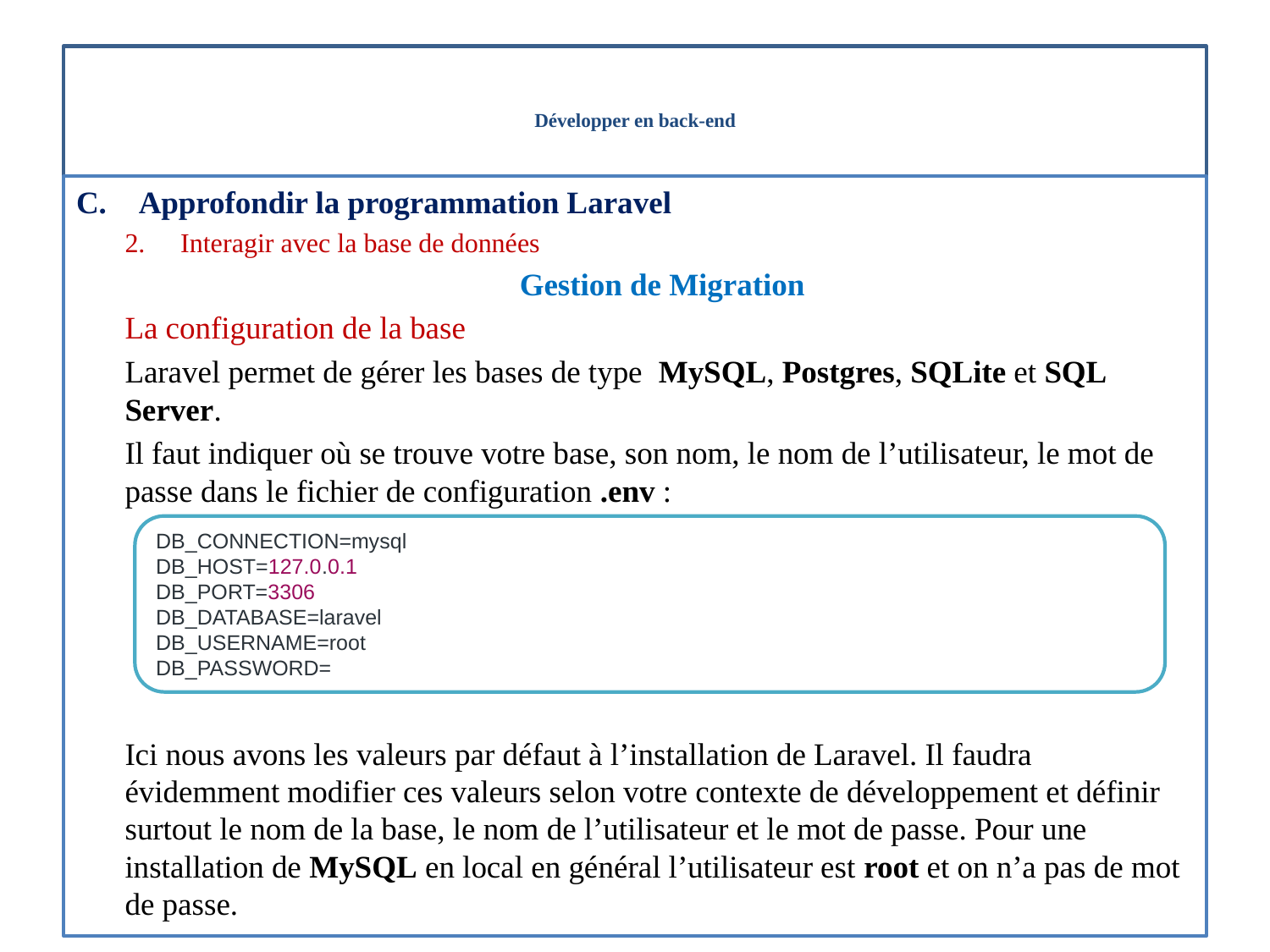

# Développer en back-end
Approfondir la programmation Laravel
Interagir avec la base de données
Gestion de Migration
La configuration de la base
Laravel permet de gérer les bases de type  MySQL, Postgres, SQLite et SQL Server.
Il faut indiquer où se trouve votre base, son nom, le nom de l’utilisateur, le mot de passe dans le fichier de configuration .env :

Ici nous avons les valeurs par défaut à l’installation de Laravel. Il faudra évidemment modifier ces valeurs selon votre contexte de développement et définir surtout le nom de la base, le nom de l’utilisateur et le mot de passe. Pour une installation de MySQL en local en général l’utilisateur est root et on n’a pas de mot de passe.
DB_CONNECTION=mysql
DB_HOST=127.0.0.1
DB_PORT=3306
DB_DATABASE=laravel
DB_USERNAME=root
DB_PASSWORD=